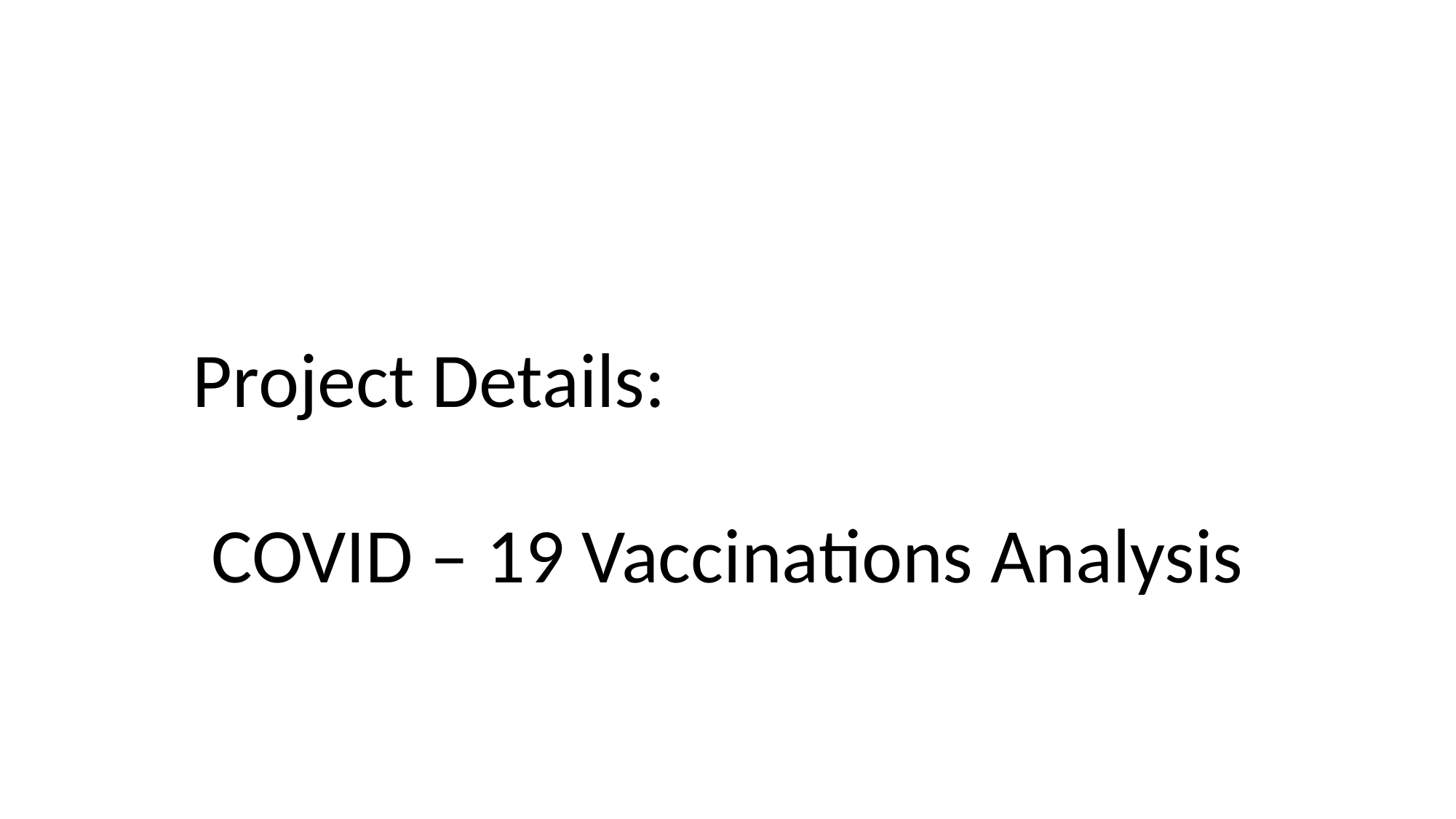

# Project Details:

COVID – 19 Vaccinations Analysis